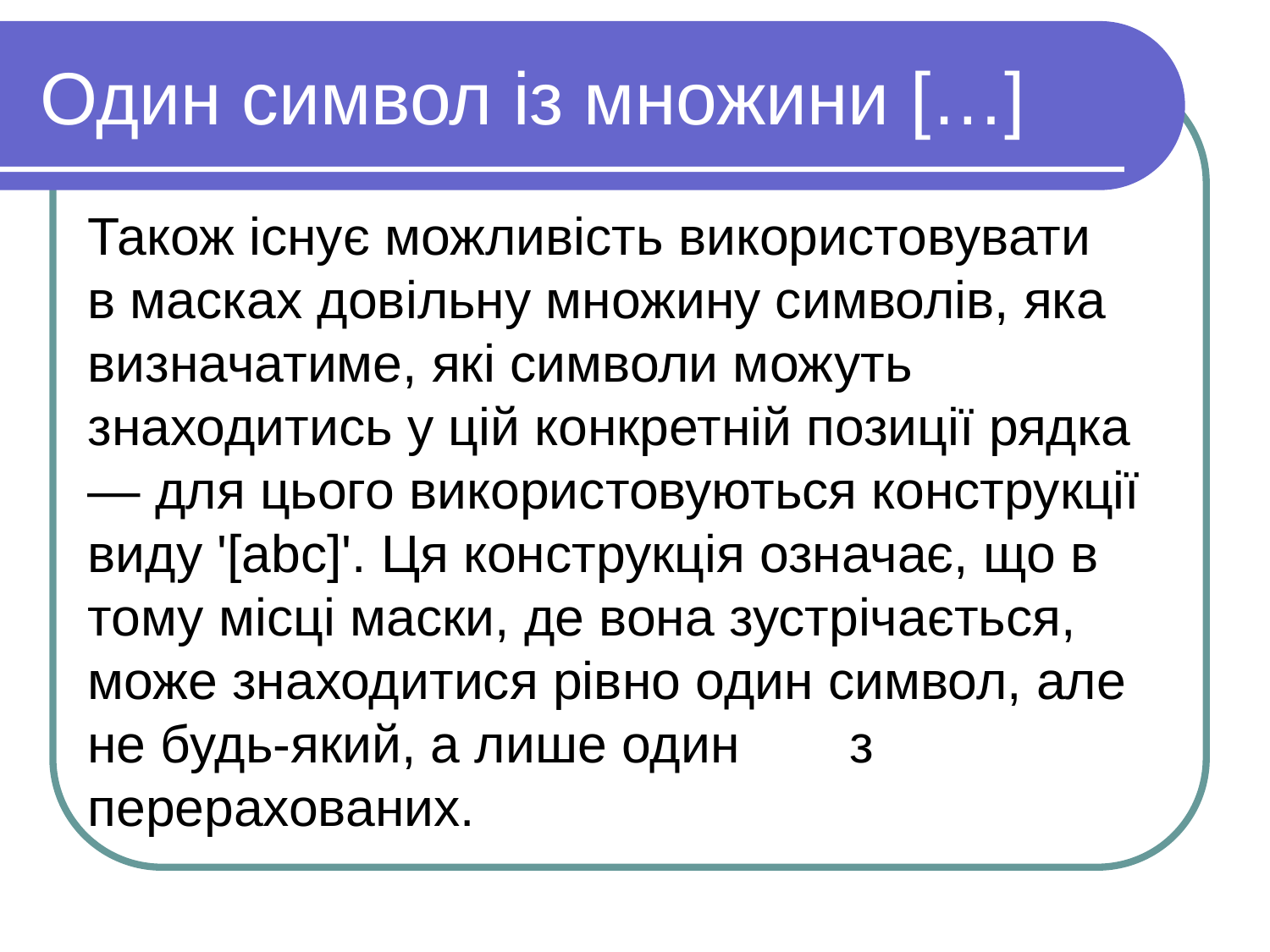

Один символ із множини […]
Також існує можливість використовувати     в масках довільну множину символів, яка визначатиме, які символи можуть знаходитись у цій конкретній позиції рядка — для цього використовуються конструкції виду '[abc]'. Ця конструкція означає, що в тому місці маски, де вона зустрічається, може знаходитися рівно один символ, але не будь-який, а лише один       	з перерахованих.